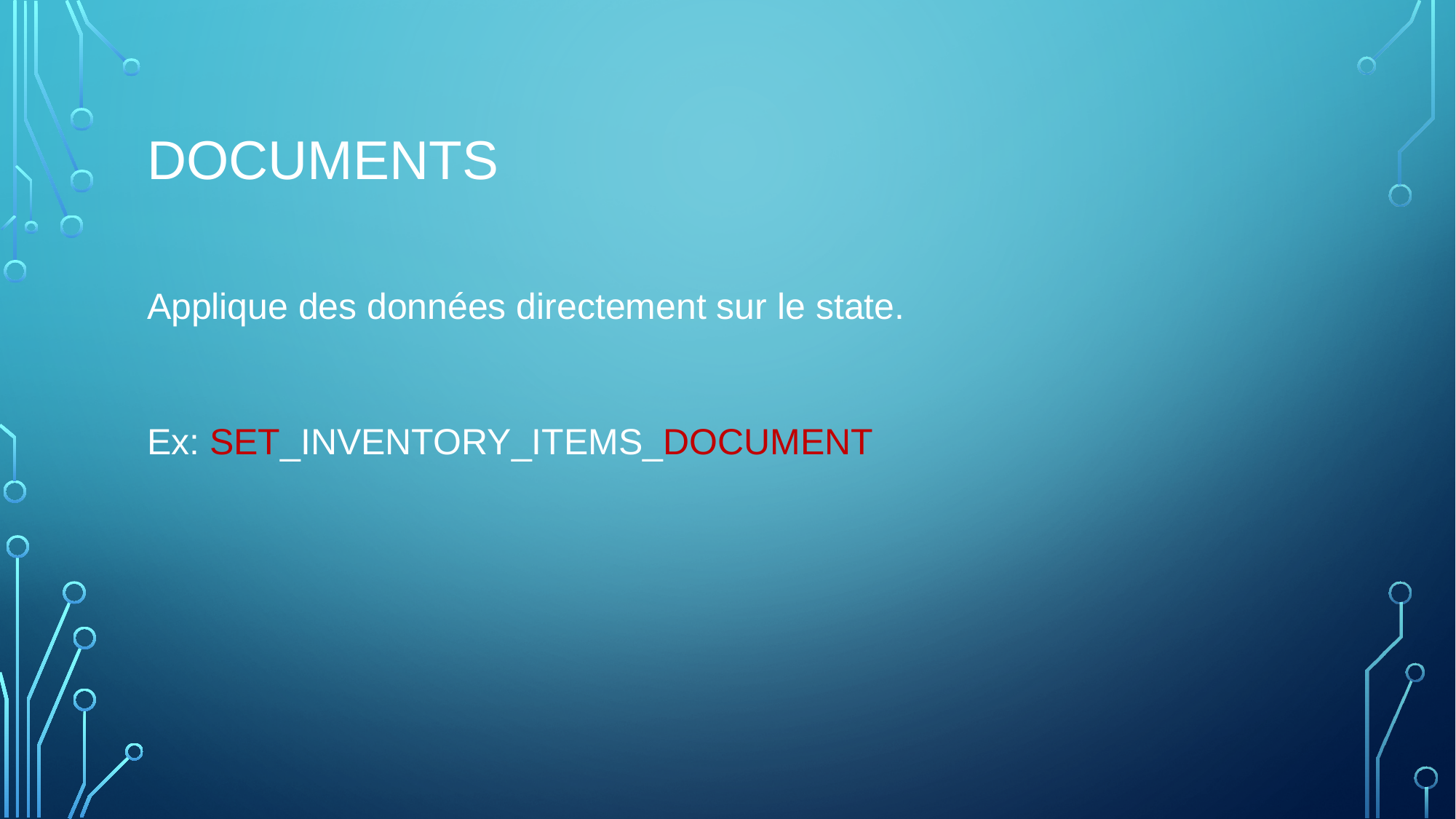

# Documents
Applique des données directement sur le state.

Ex: SET_INVENTORY_ITEMS_DOCUMENT